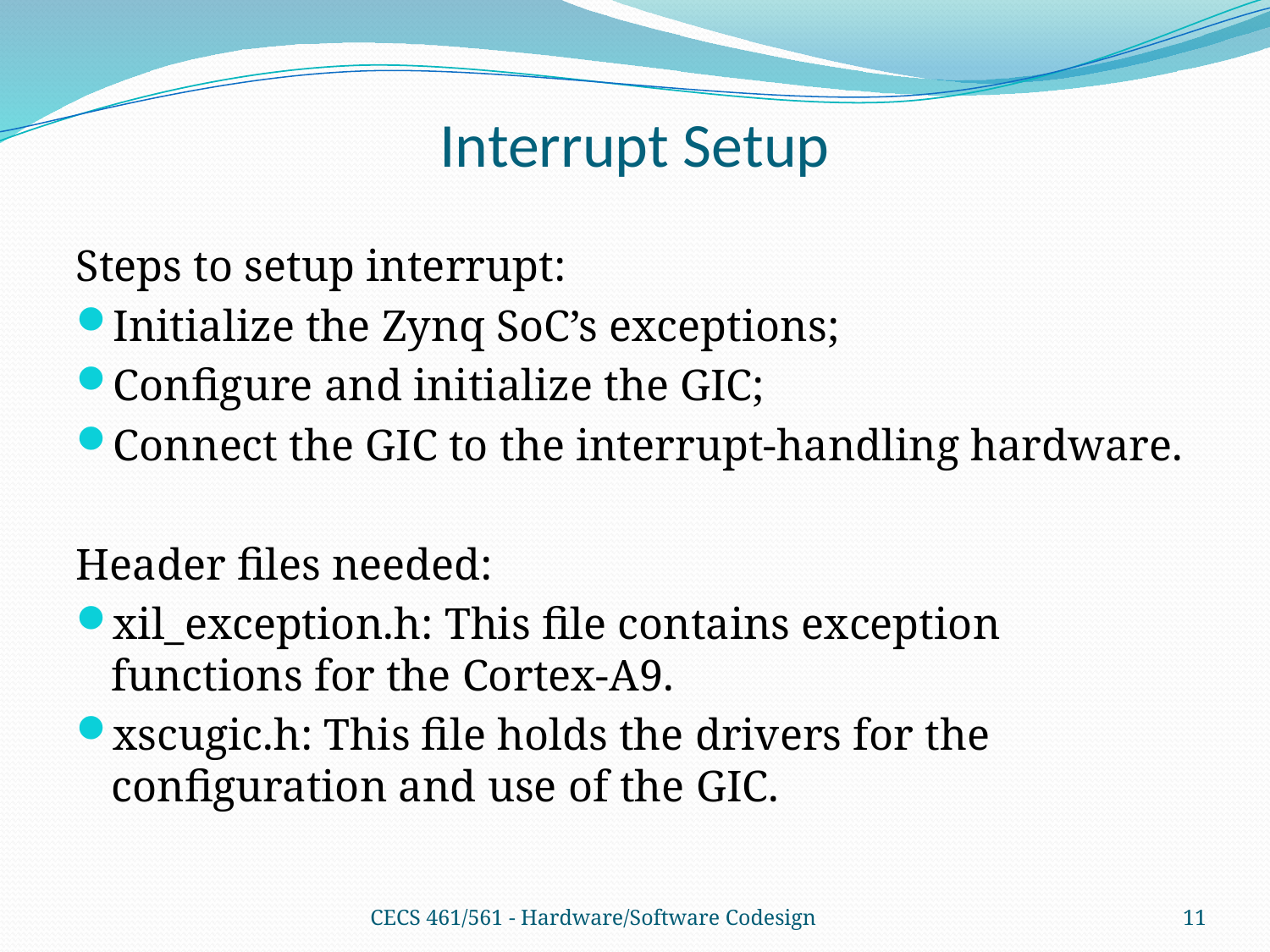

# Interrupt Setup
Steps to setup interrupt:
Initialize the Zynq SoC’s exceptions;
Configure and initialize the GIC;
Connect the GIC to the interrupt-handling hardware.

Header files needed:
xil_exception.h: This file contains exception functions for the Cortex-A9.
xscugic.h: This file holds the drivers for the configuration and use of the GIC.
CECS 461/561 - Hardware/Software Codesign
11